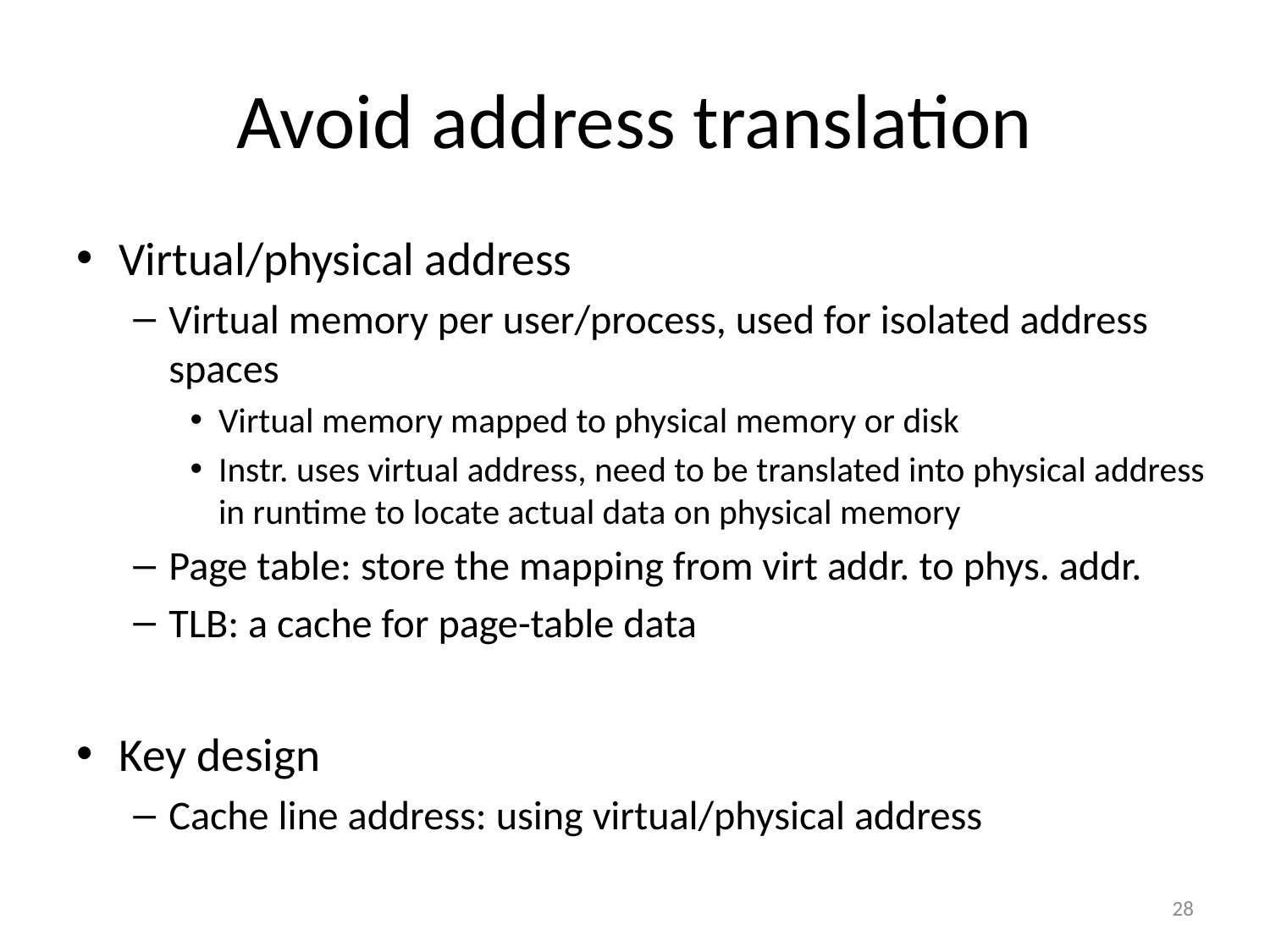

# Avoid address translation
Virtual/physical address
Virtual memory per user/process, used for isolated address spaces
Virtual memory mapped to physical memory or disk
Instr. uses virtual address, need to be translated into physical address in runtime to locate actual data on physical memory
Page table: store the mapping from virt addr. to phys. addr.
TLB: a cache for page-table data

Key design
Cache line address: using virtual/physical address
28